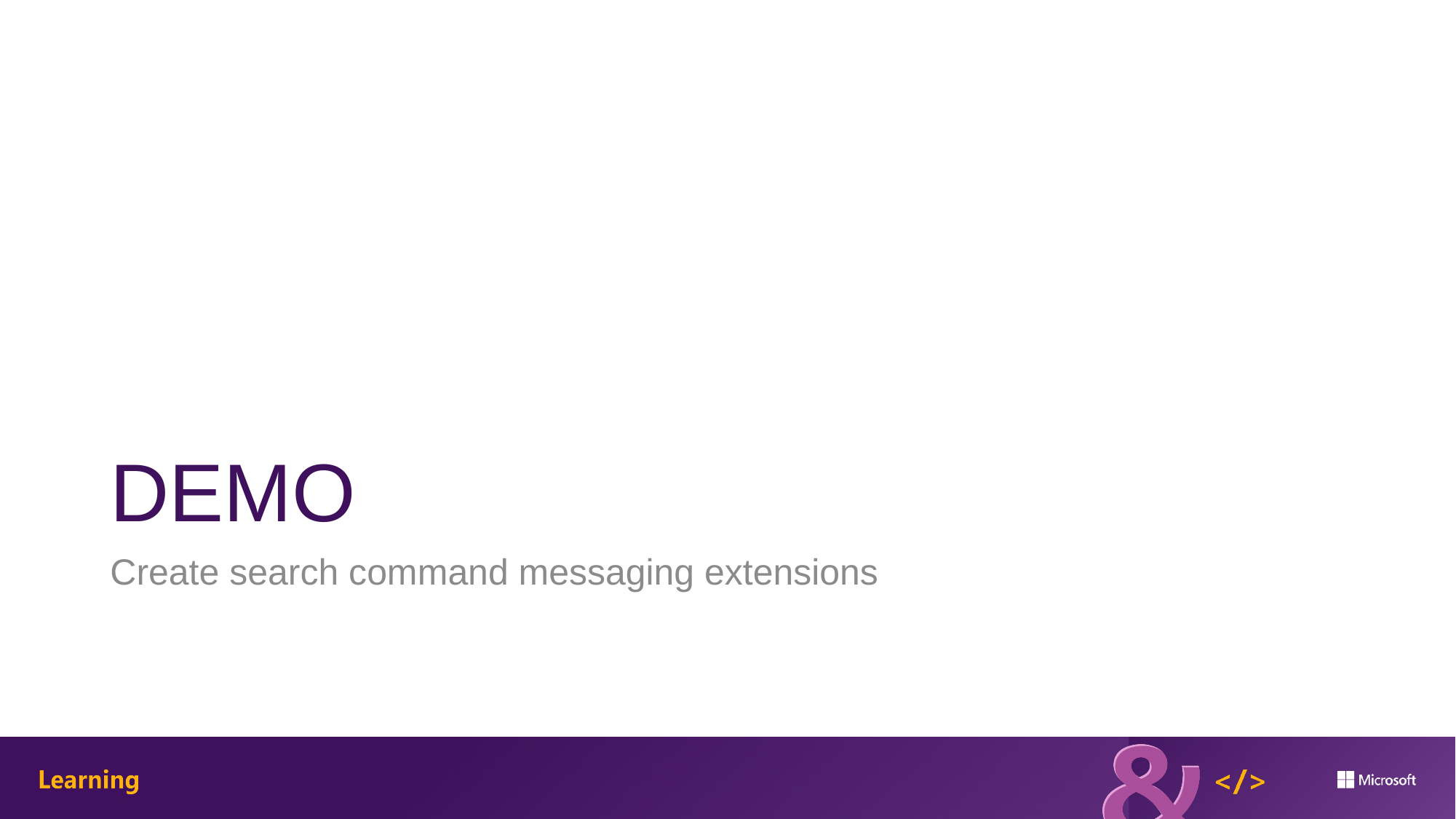

# DEMO
Create search command messaging extensions